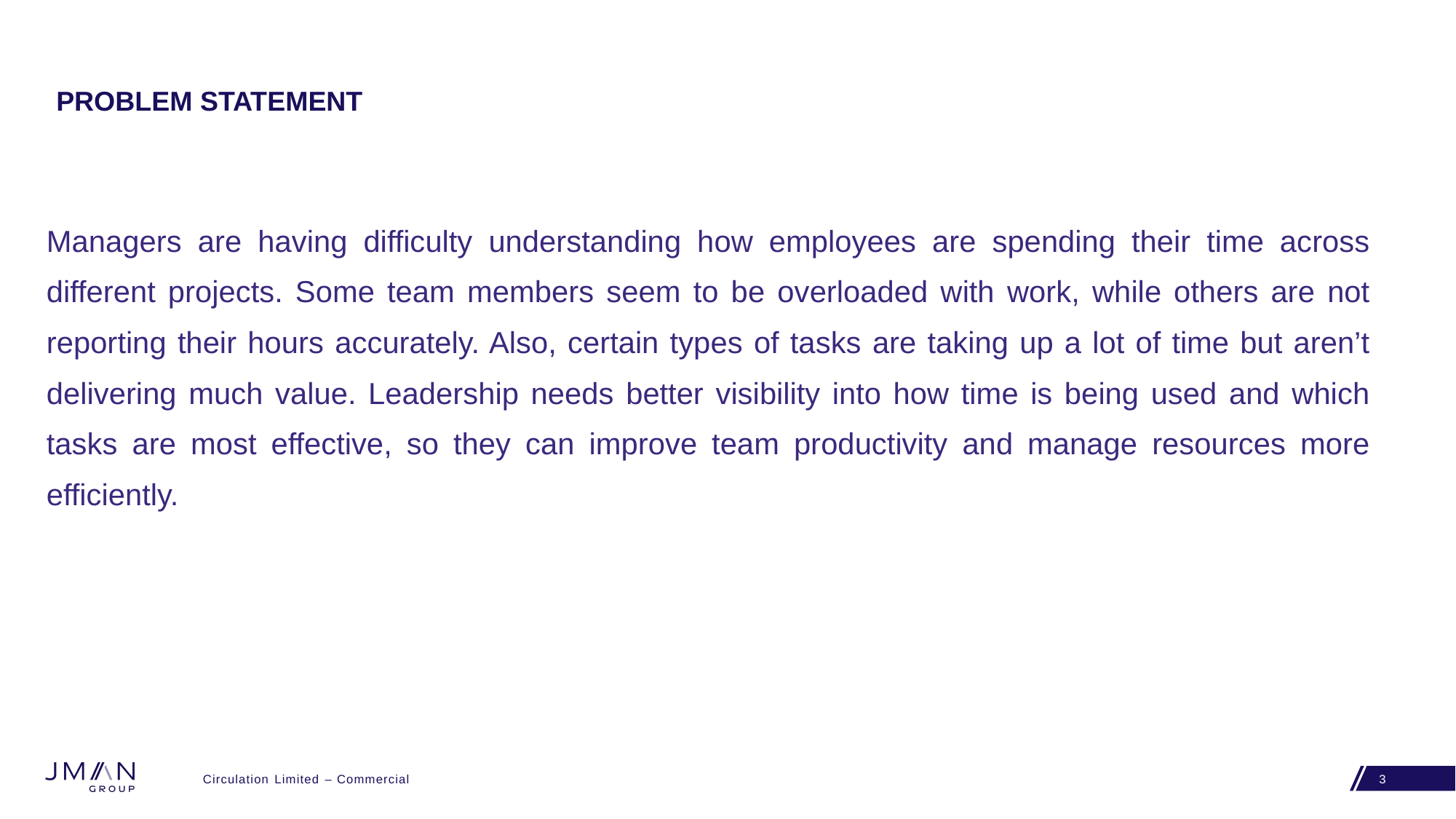

The client is grappling with a major issue of high customer churn rates, which are undermining their revenue and escalating the costs of acquiring new customers. Their current retention strategies are mostly reactive and fail to utilize advanced predictive analytics to proactively identify customers at risk of leaving. Consequently, the client struggles to allocate resources efficiently or implement targeted retention campaigns that cater to the specific needs and pain points of individual customers. Additionally, there is a limited understanding of the primary factors driving churn—whether it's due to service quality, pricing, customer experience, or competitor offerings—making it challenging to develop effective strategies to reduce churn.
PROBLEM STATEMENT
| Managers are having difficulty understanding how employees are spending their time across different projects. Some team members seem to be overloaded with work, while others are not reporting their hours accurately. Also, certain types of tasks are taking up a lot of time but aren’t delivering much value. Leadership needs better visibility into how time is being used and which tasks are most effective, so they can improve team productivity and manage resources more efficiently. |
| --- |